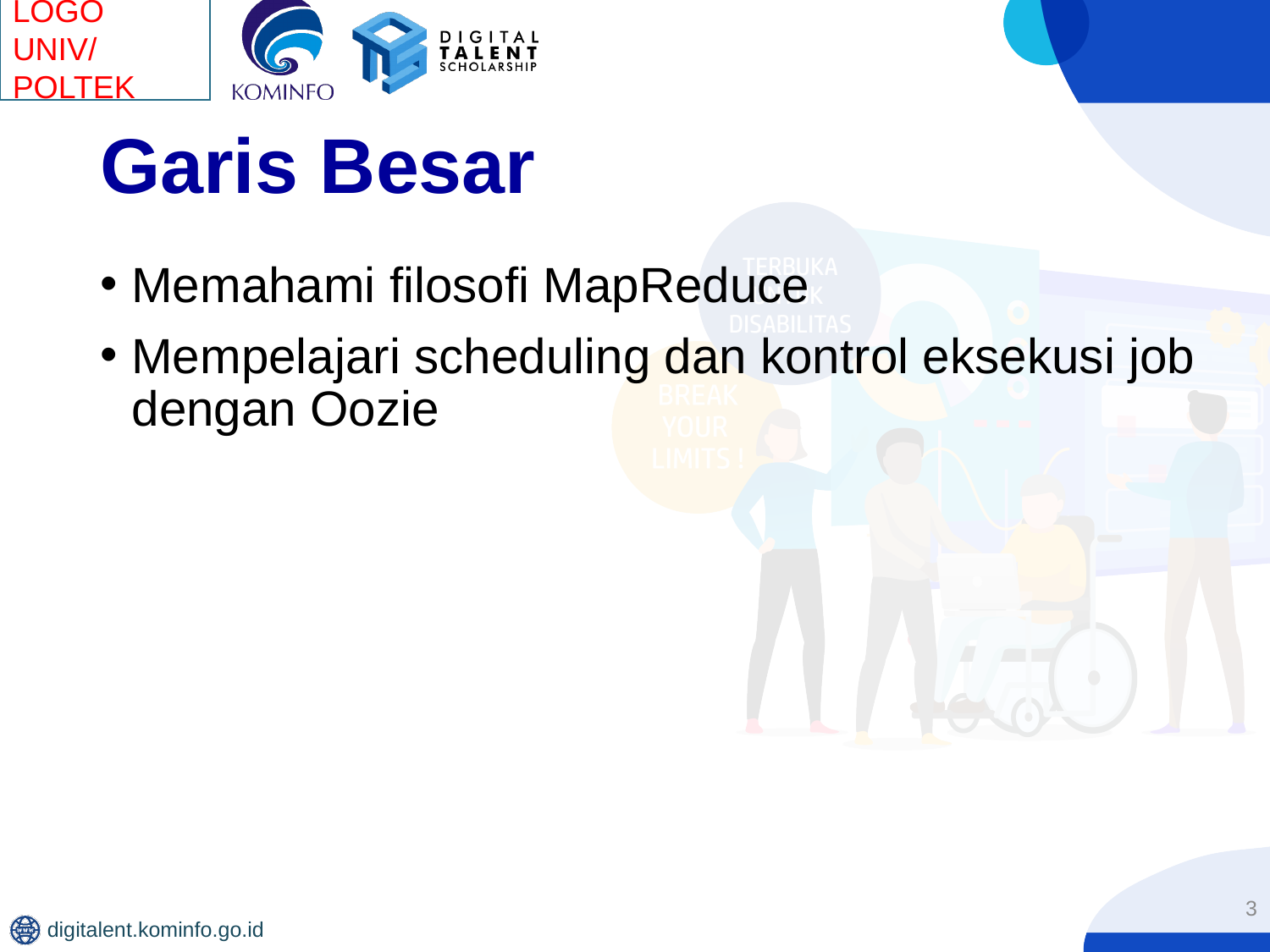

# Garis Besar
Memahami filosofi MapReduce
Mempelajari scheduling dan kontrol eksekusi job dengan Oozie
3